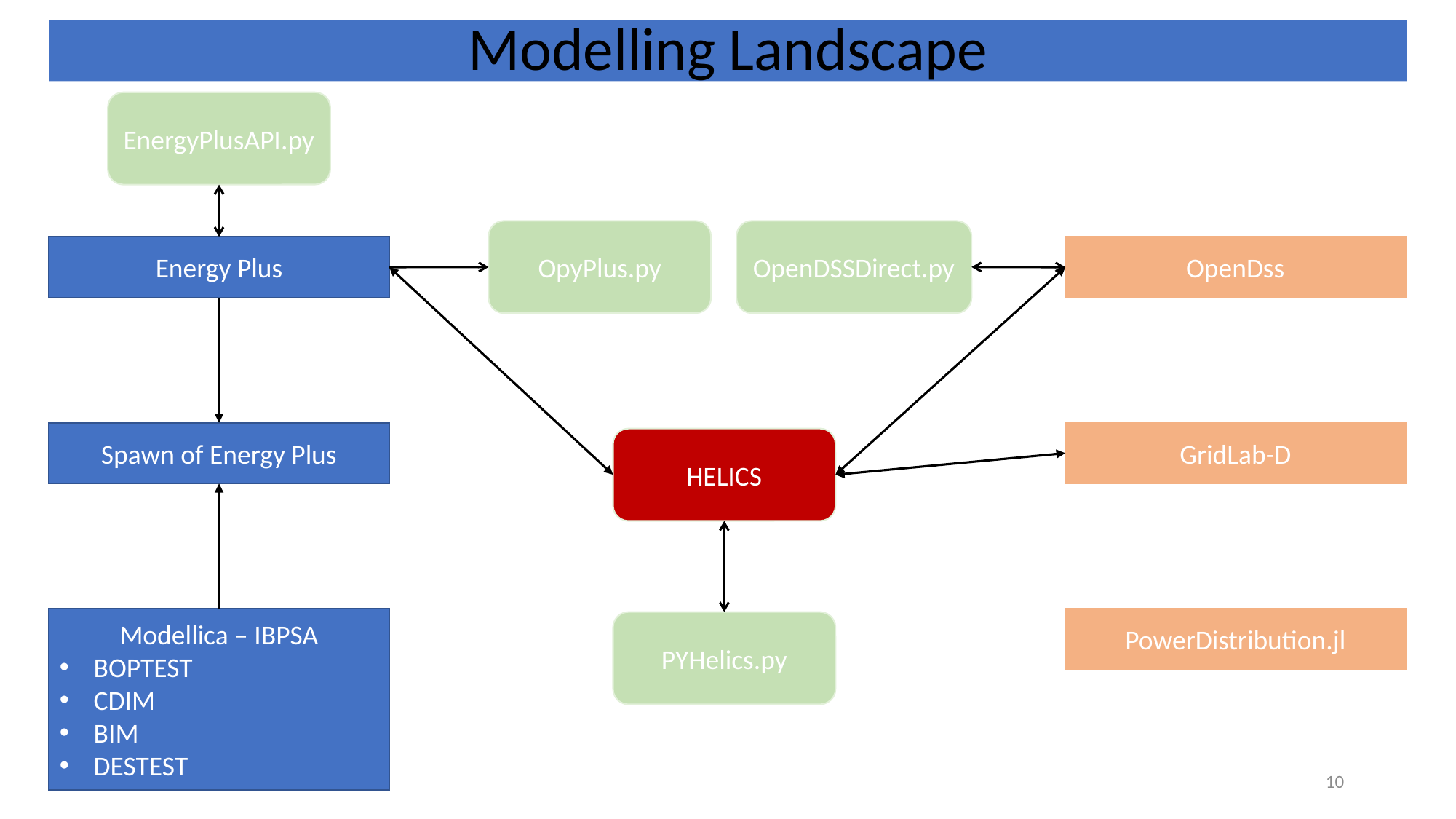

Modelling Landscape
EnergyPlusAPI.py
OpyPlus.py
OpenDSSDirect.py
OpenDss
Energy Plus
Spawn of Energy Plus
GridLab-D
HELICS
Modellica – IBPSA
BOPTEST
CDIM
BIM
DESTEST
PowerDistribution.jl
PYHelics.py
10